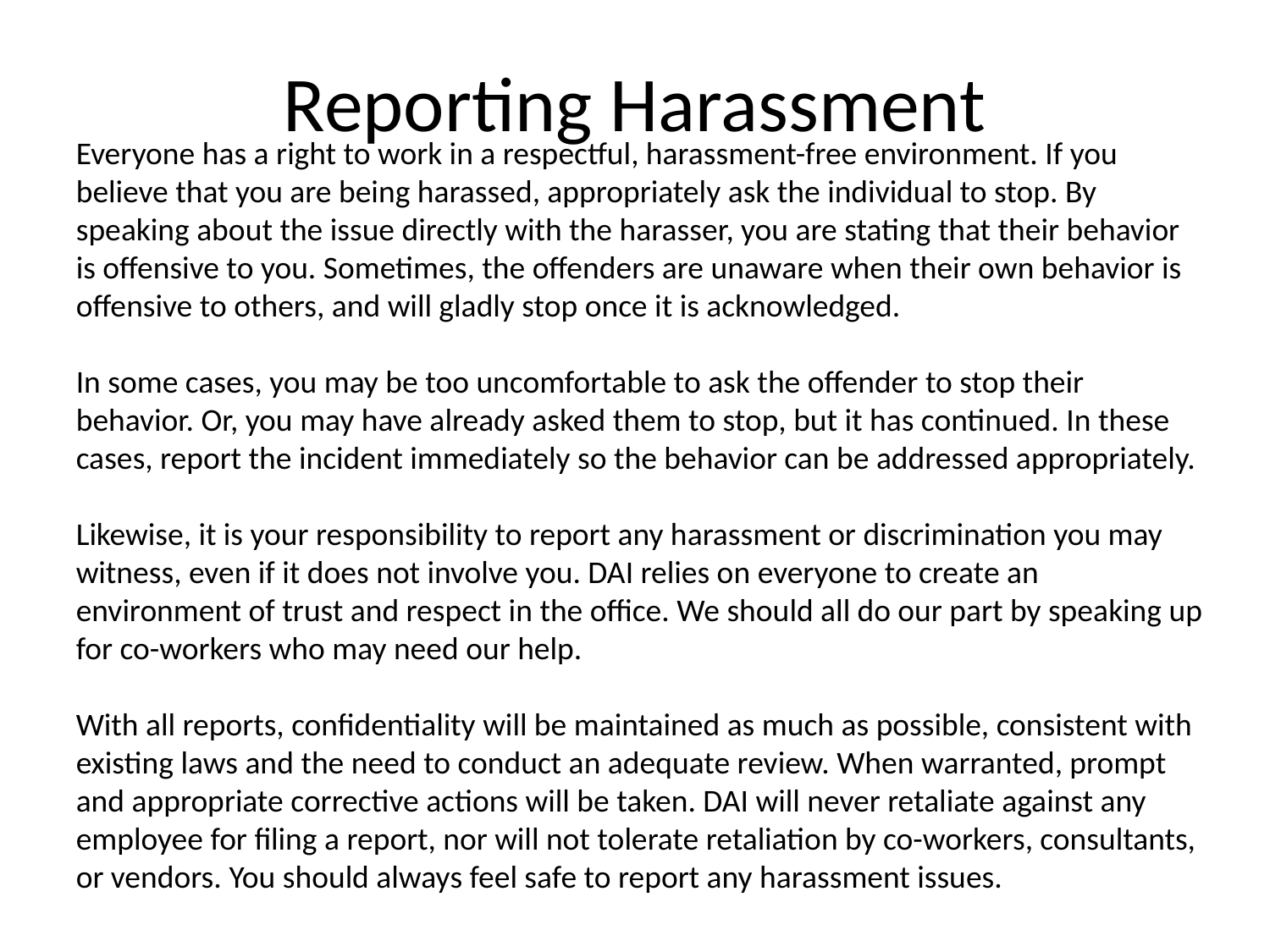

# Reporting Harassment
Everyone has a right to work in a respectful, harassment-free environment. If you believe that you are being harassed, appropriately ask the individual to stop. By speaking about the issue directly with the harasser, you are stating that their behavior is offensive to you. Sometimes, the offenders are unaware when their own behavior is offensive to others, and will gladly stop once it is acknowledged.

In some cases, you may be too uncomfortable to ask the offender to stop their behavior. Or, you may have already asked them to stop, but it has continued. In these cases, report the incident immediately so the behavior can be addressed appropriately.

Likewise, it is your responsibility to report any harassment or discrimination you may witness, even if it does not involve you. DAI relies on everyone to create an environment of trust and respect in the office. We should all do our part by speaking up for co-workers who may need our help.

With all reports, confidentiality will be maintained as much as possible, consistent with existing laws and the need to conduct an adequate review. When warranted, prompt and appropriate corrective actions will be taken. DAI will never retaliate against any employee for filing a report, nor will not tolerate retaliation by co-workers, consultants, or vendors. You should always feel safe to report any harassment issues.